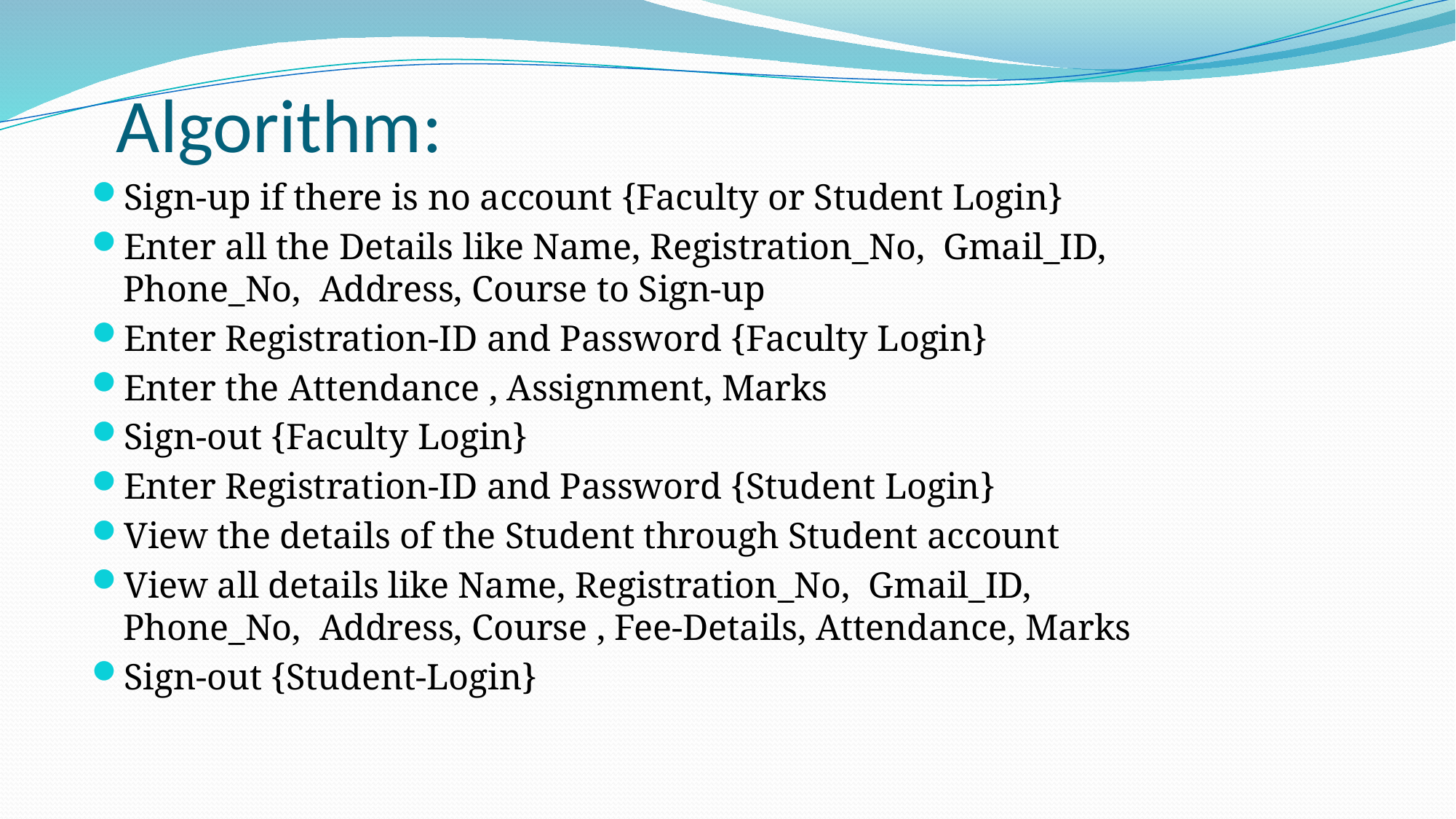

# Algorithm:
Sign-up if there is no account {Faculty or Student Login}
Enter all the Details like Name, Registration_No,  Gmail_ID,  Phone_No,  Address, Course to Sign-up
Enter Registration-ID and Password {Faculty Login}
Enter the Attendance , Assignment, Marks
Sign-out {Faculty Login}
Enter Registration-ID and Password {Student Login}
View the details of the Student through Student account
View all details like Name, Registration_No,  Gmail_ID,  Phone_No,  Address, Course , Fee-Details, Attendance, Marks
Sign-out {Student-Login}